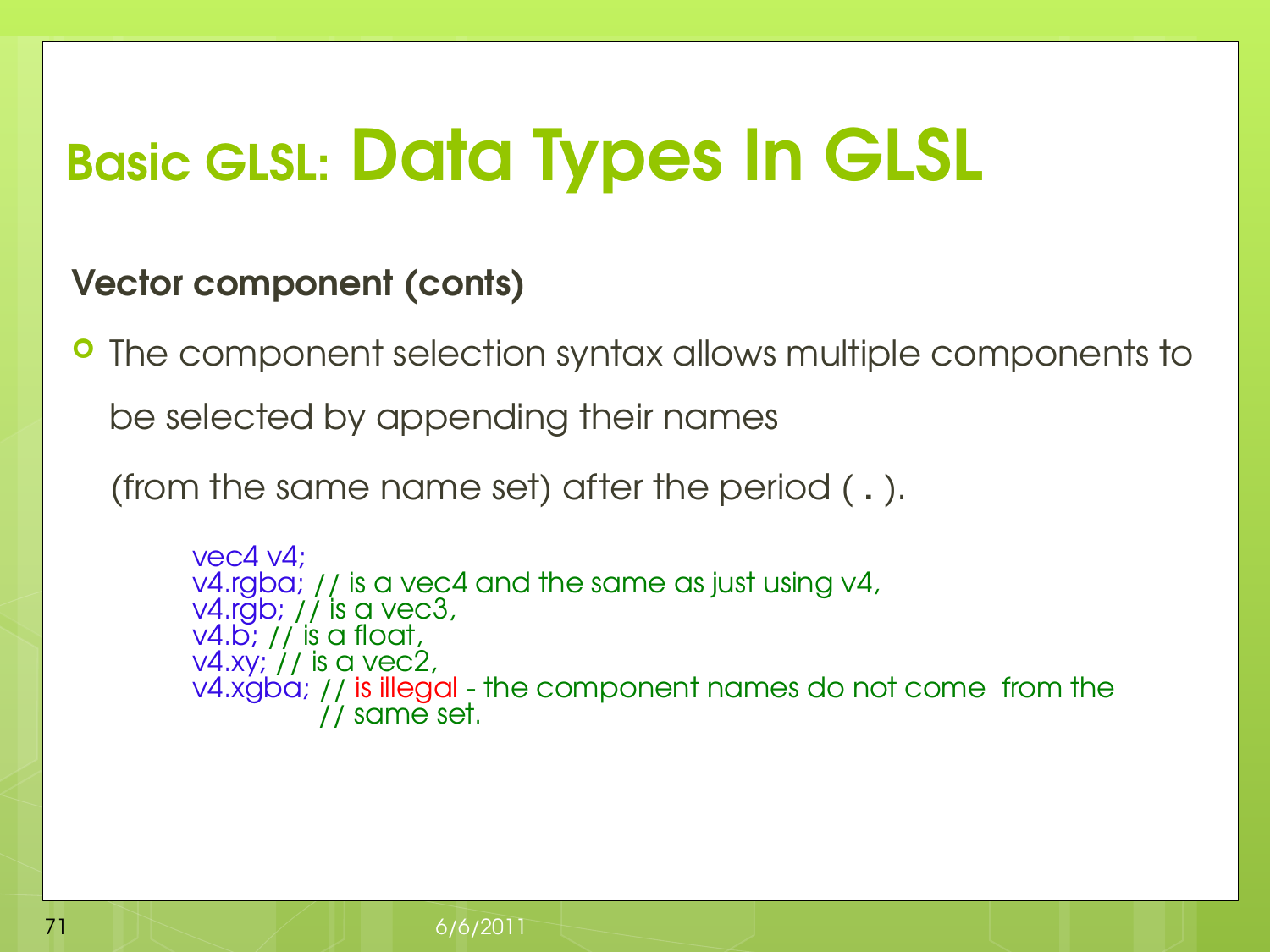

# Basic GLSL: Data Types In GLSL
Vector component (conts)
The component selection syntax allows multiple components to be selected by appending their names
    (from the same name set) after the period ( . ).

| vec4 v4; v4.rgba; // is a vec4 and the same as just using v4, v4.rgb; // is a vec3, v4.b; // is a float, v4.xy; // is a vec2, v4.xgba; // is illegal - the component names do not come from the // same set. |
| --- |
71
6/6/2011